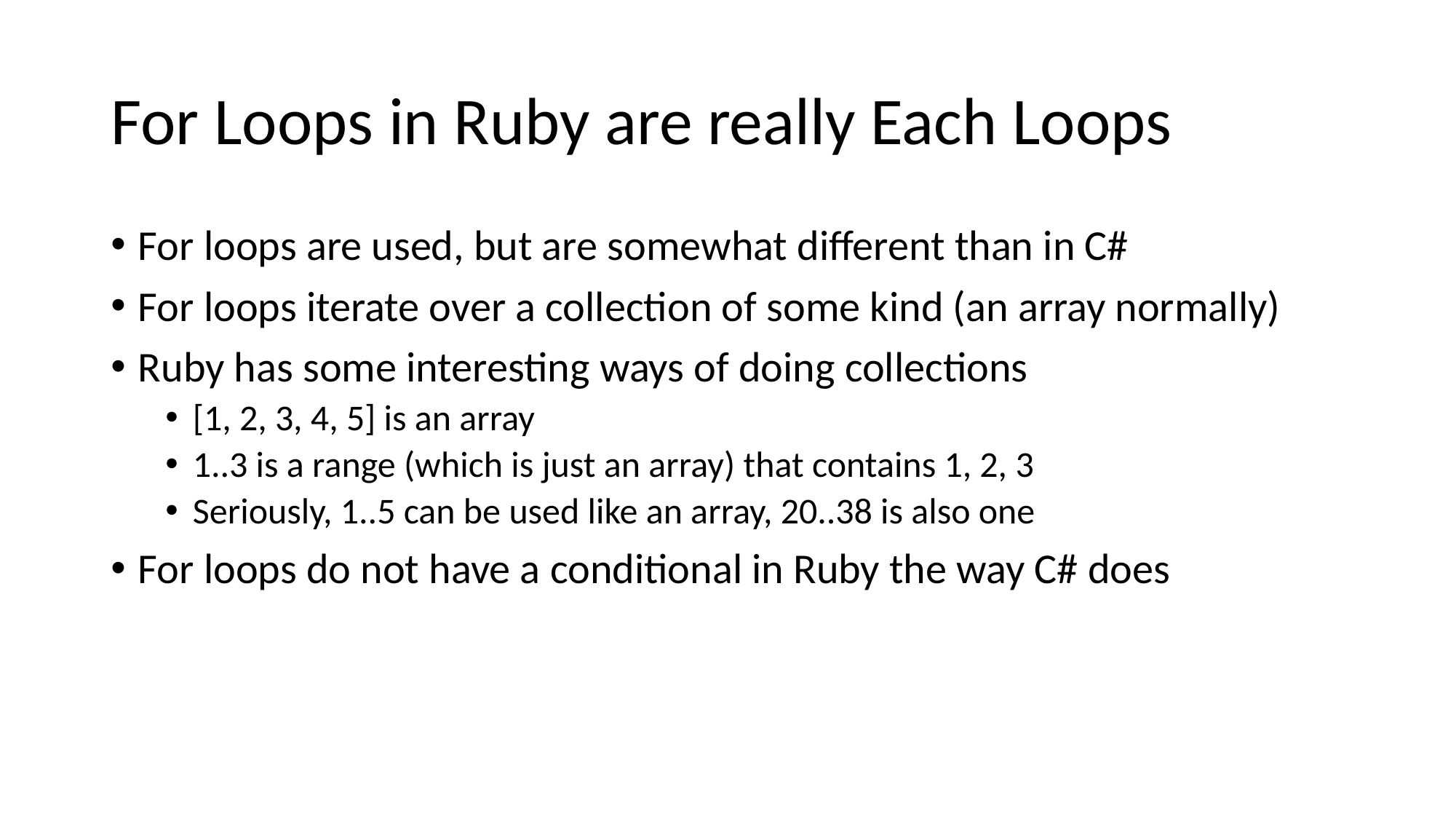

# For Loops in Ruby are really Each Loops
For loops are used, but are somewhat different than in C#
For loops iterate over a collection of some kind (an array normally)
Ruby has some interesting ways of doing collections
[1, 2, 3, 4, 5] is an array
1..3 is a range (which is just an array) that contains 1, 2, 3
Seriously, 1..5 can be used like an array, 20..38 is also one
For loops do not have a conditional in Ruby the way C# does